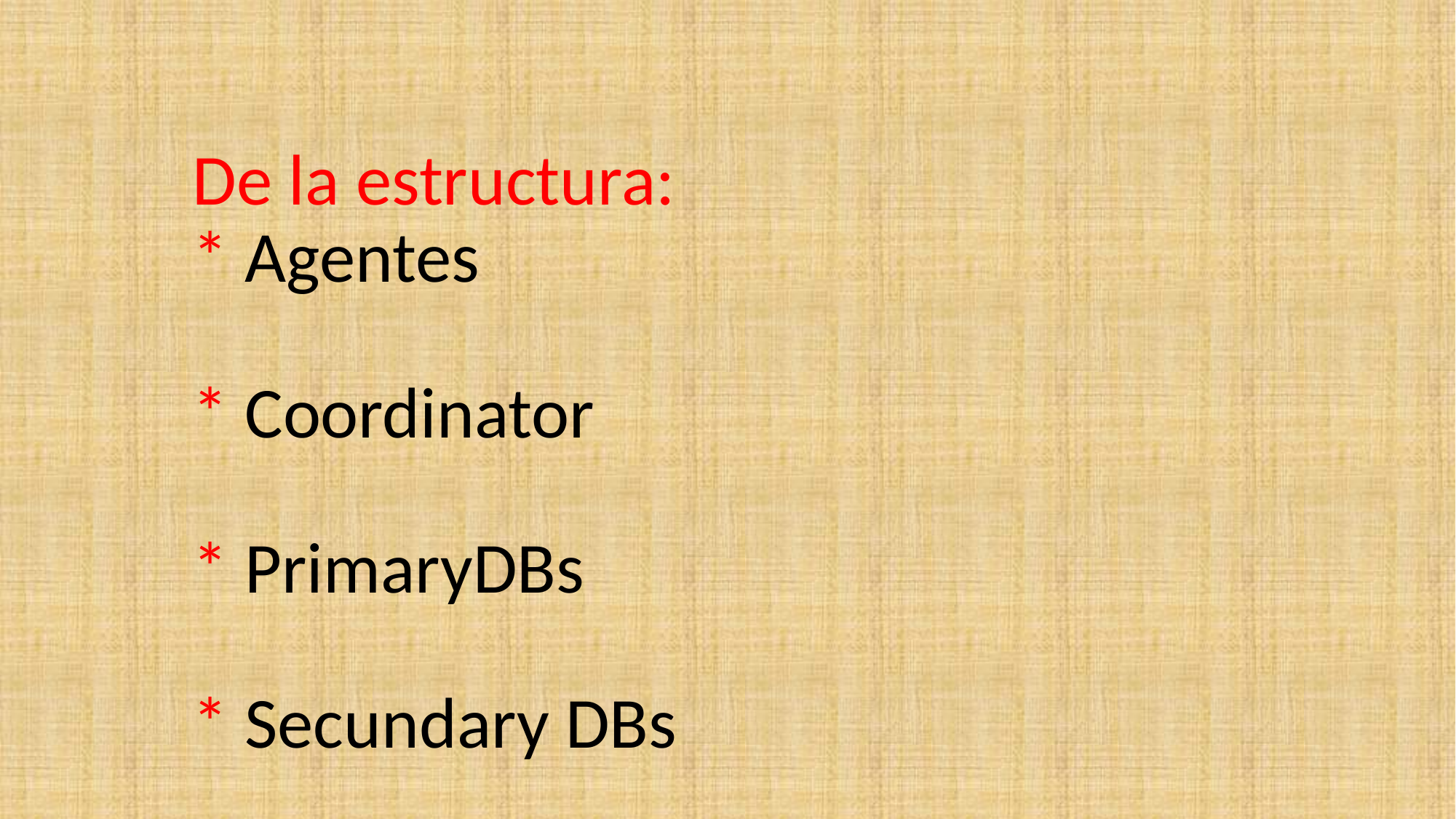

# De la estructura: * Agentes * Coordinator * PrimaryDBs * Secundary DBs